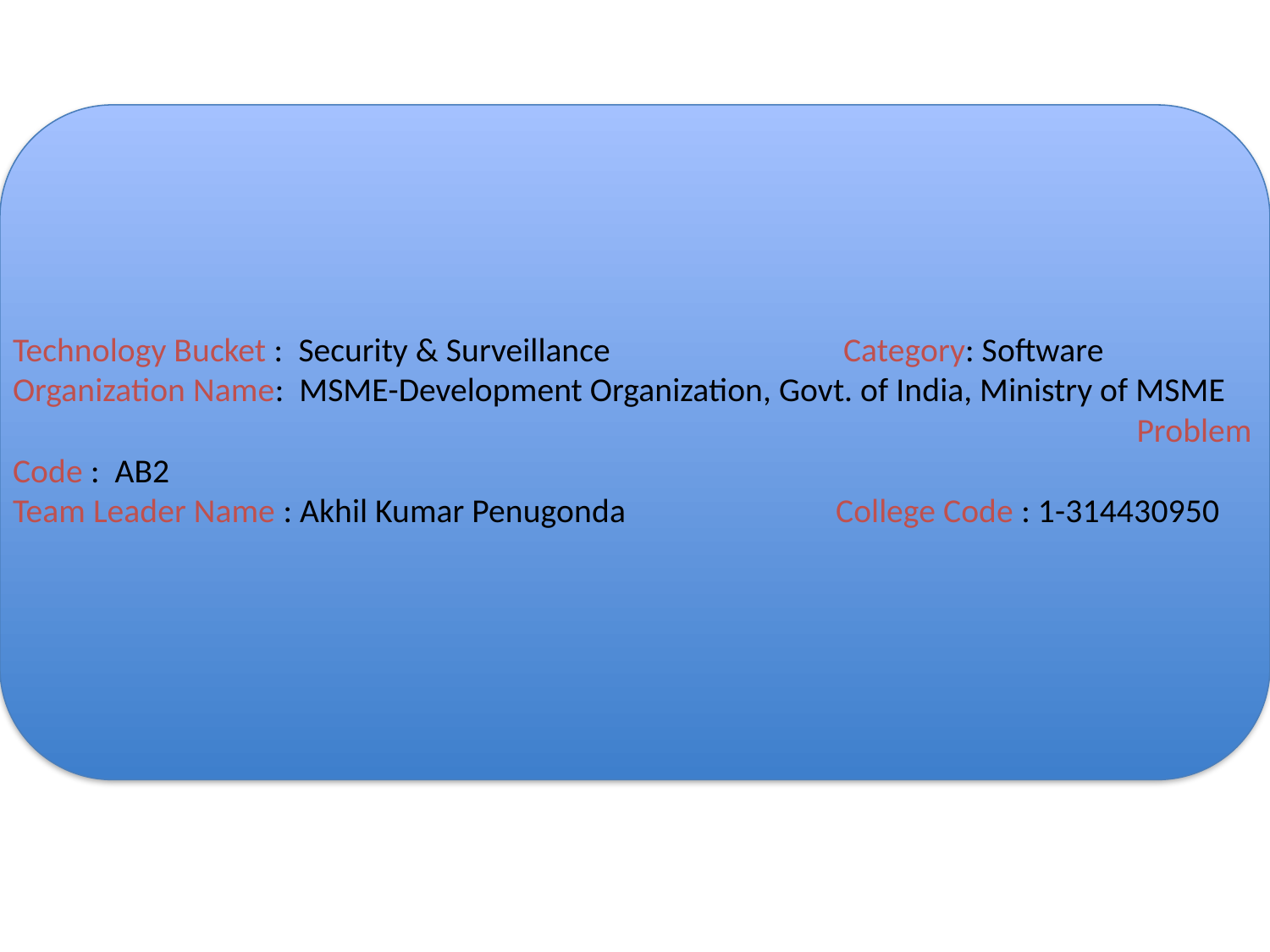

# Technology Bucket :  Security & Surveillance		              Category: Software         Organization Name:  MSME-Development Organization, Govt. of India, Ministry of MSME               									     Problem Code :  AB2 Team Leader Name : Akhil Kumar Penugonda	             College Code : 1-314430950